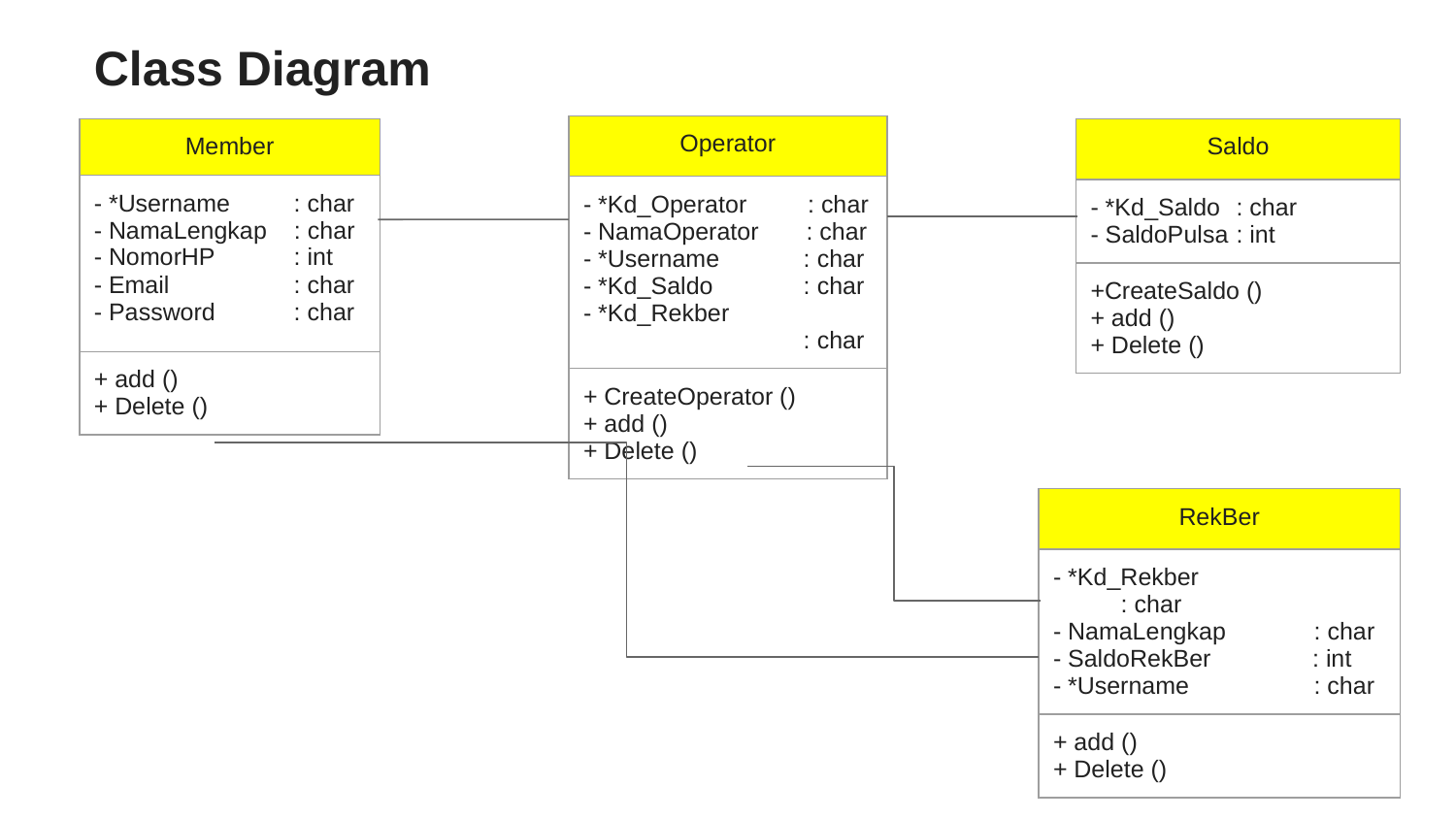

# Class Diagram
| Operator |
| --- |
| - \*Kd\_Operator : char - NamaOperator : char - \*Username : char - \*Kd\_Saldo : char - \*Kd\_Rekber : char |
| + CreateOperator () + add () + Delete () |
| Member |
| --- |
| - \*Username : char - NamaLengkap : char - NomorHP : int - Email : char - Password : char |
| + add () + Delete () |
| Saldo |
| --- |
| - \*Kd\_Saldo : char - SaldoPulsa : int |
| +CreateSaldo () + add () + Delete () |
| RekBer |
| --- |
| - \*Kd\_Rekber : char - NamaLengkap : char - SaldoRekBer : int - \*Username : char |
| + add () + Delete () |